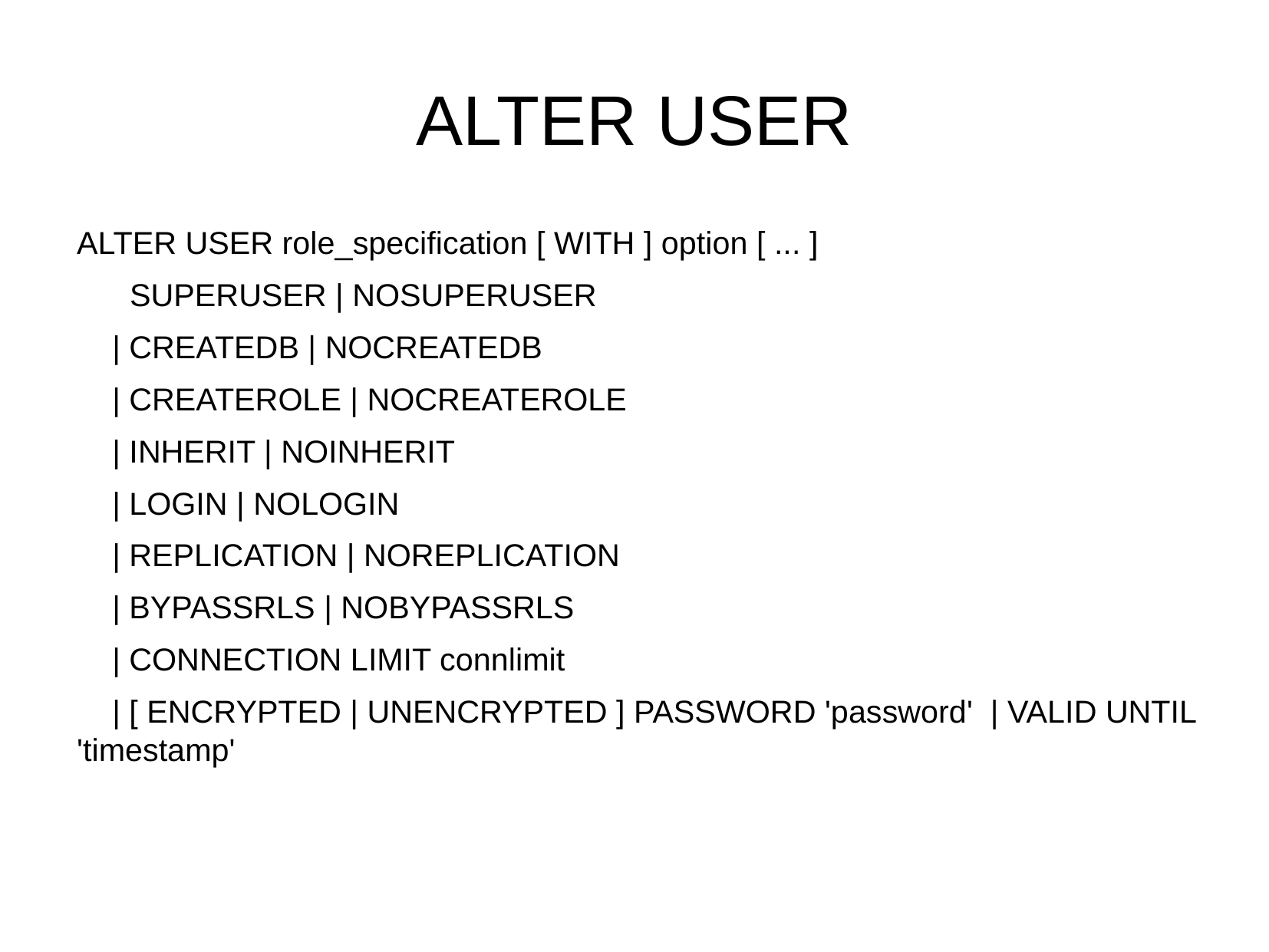

ALTER USER
ALTER USER role_specification [ WITH ] option [ ... ]
      SUPERUSER | NOSUPERUSER
    | CREATEDB | NOCREATEDB
    | CREATEROLE | NOCREATEROLE
    | INHERIT | NOINHERIT
    | LOGIN | NOLOGIN
    | REPLICATION | NOREPLICATION
    | BYPASSRLS | NOBYPASSRLS
    | CONNECTION LIMIT connlimit
    | [ ENCRYPTED | UNENCRYPTED ] PASSWORD 'password'  | VALID UNTIL 'timestamp'